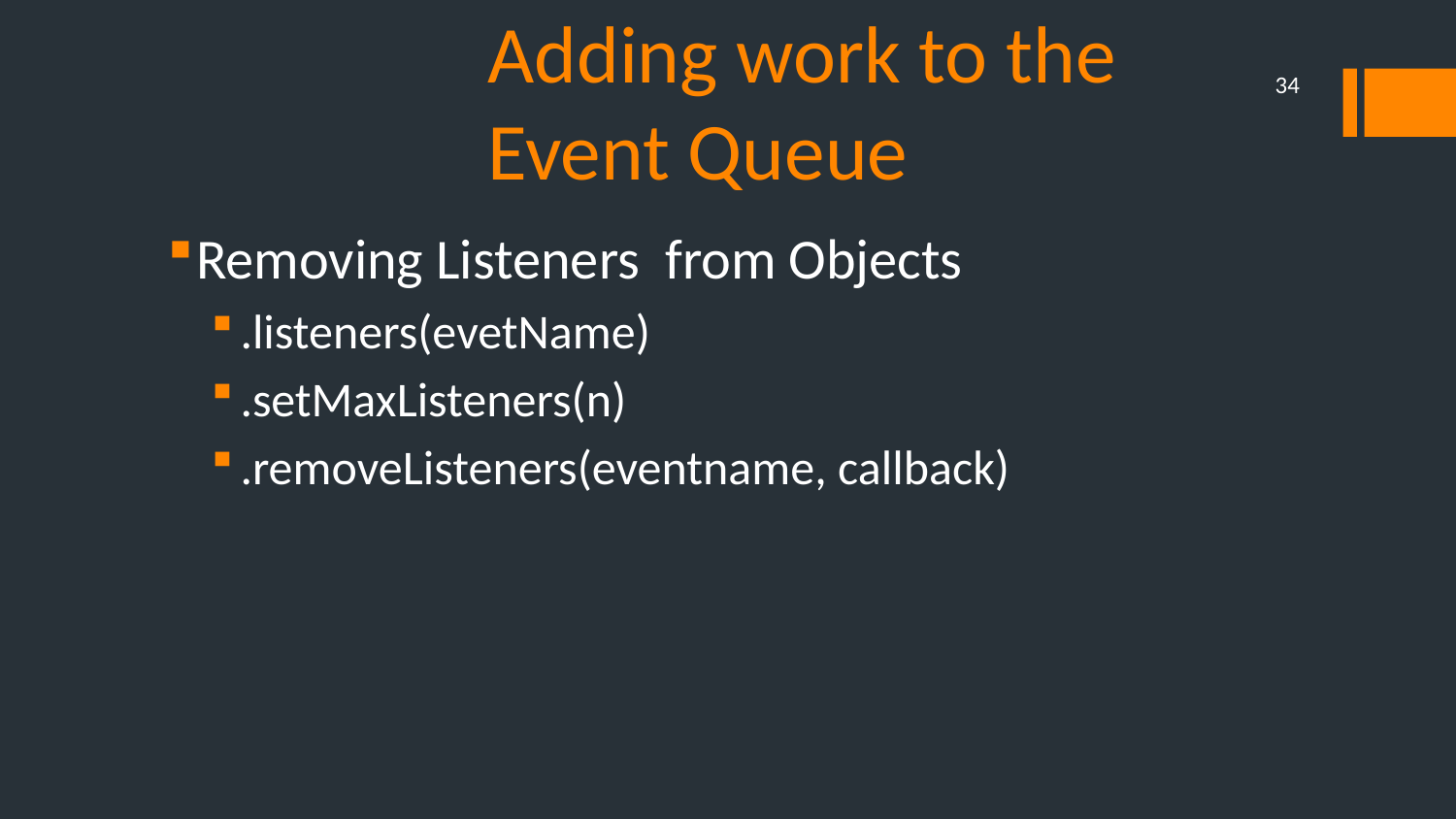

# Adding work to the Event Queue
34
Removing Listeners  from Objects
.listeners(evetName)
.setMaxListeners(n)
.removeListeners(eventname, callback)